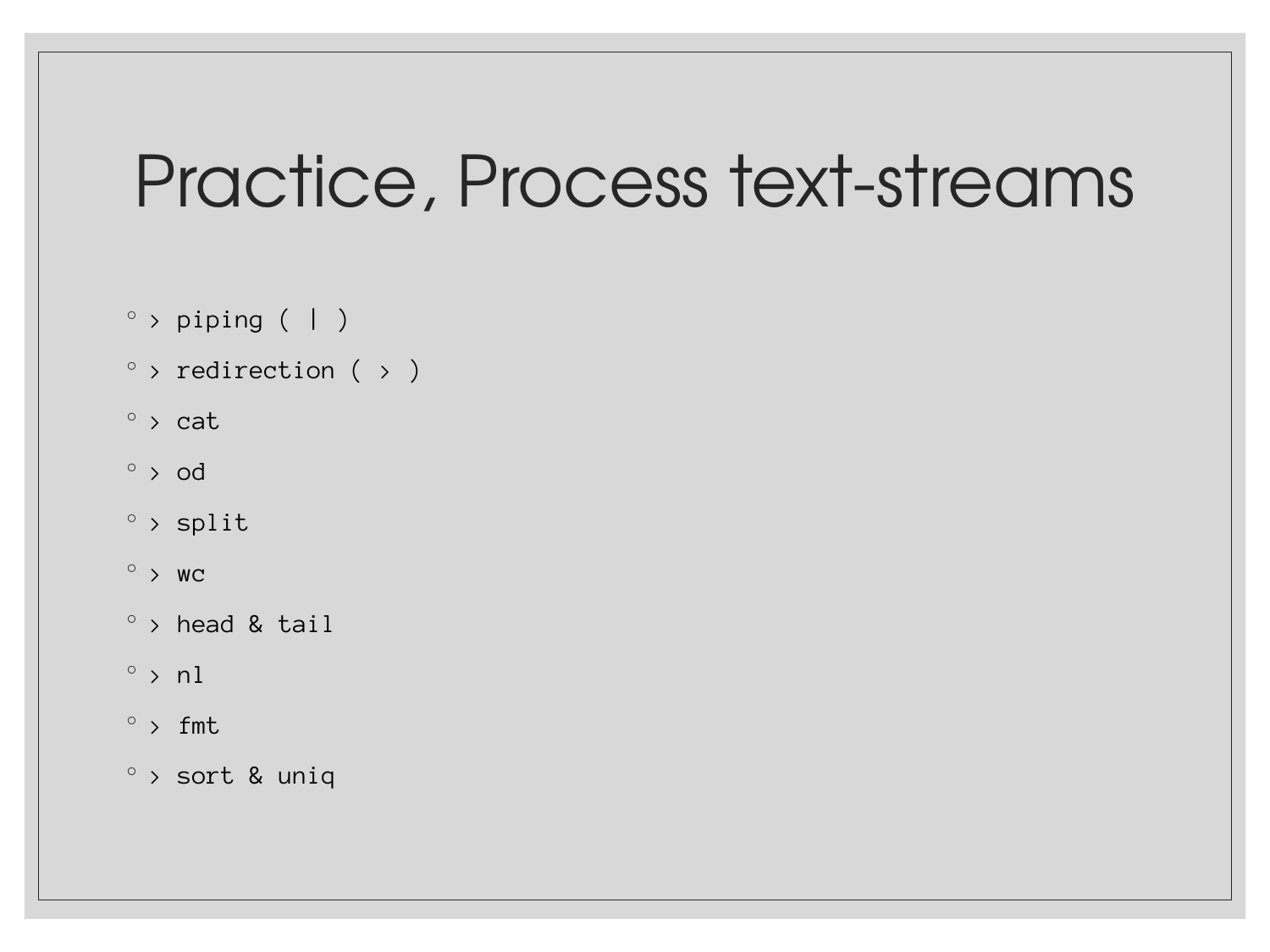

# Practice, Process text-streams
> piping ( | )
> redirection ( > )
> cat
> od
> split
> wc
> head & tail
> nl
> fmt
> sort & uniq